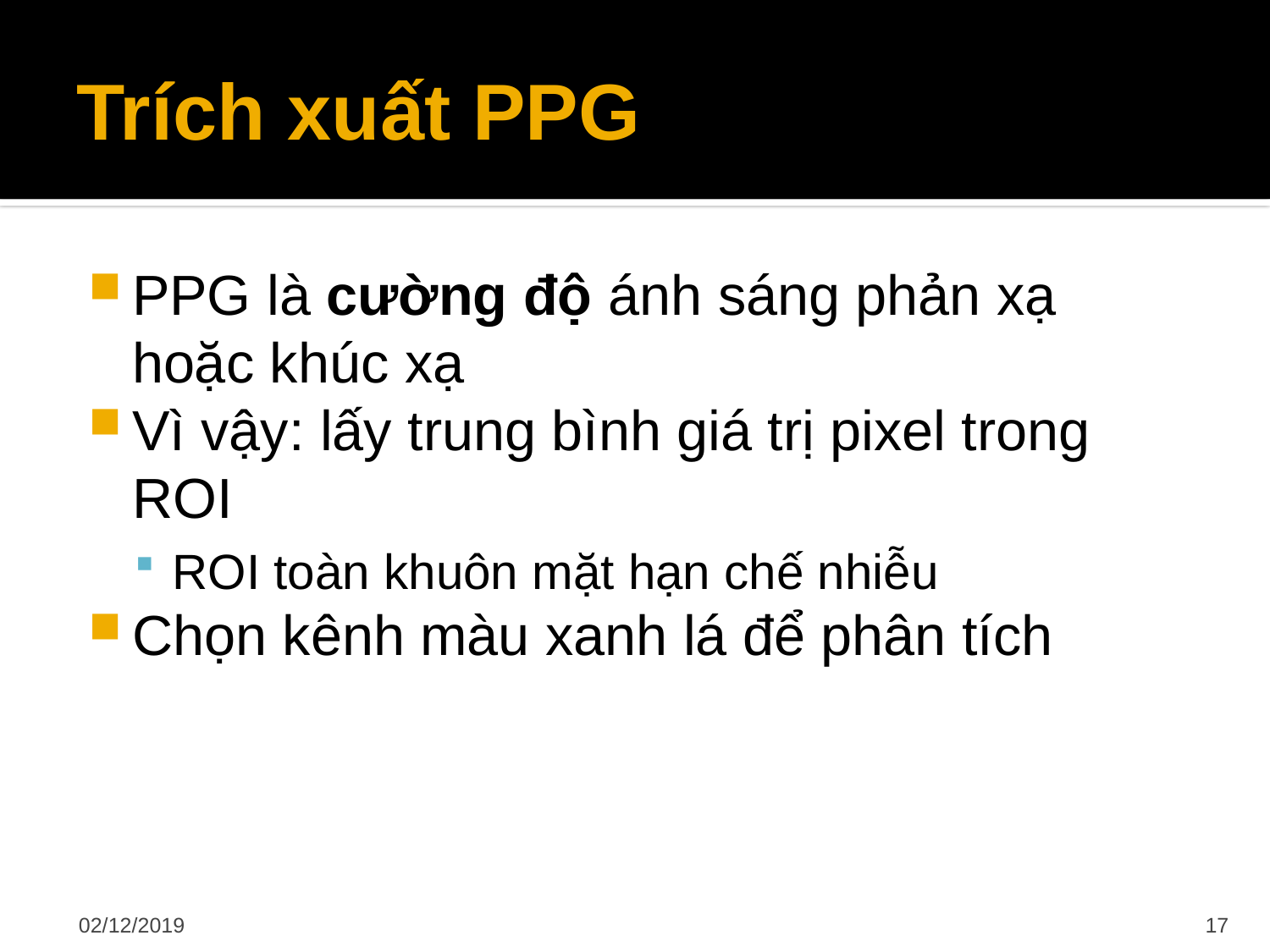

# Trích xuất PPG
PPG là cường độ ánh sáng phản xạ hoặc khúc xạ
Vì vậy: lấy trung bình giá trị pixel trong ROI
ROI toàn khuôn mặt hạn chế nhiễu
Chọn kênh màu xanh lá để phân tích
02/12/2019
17